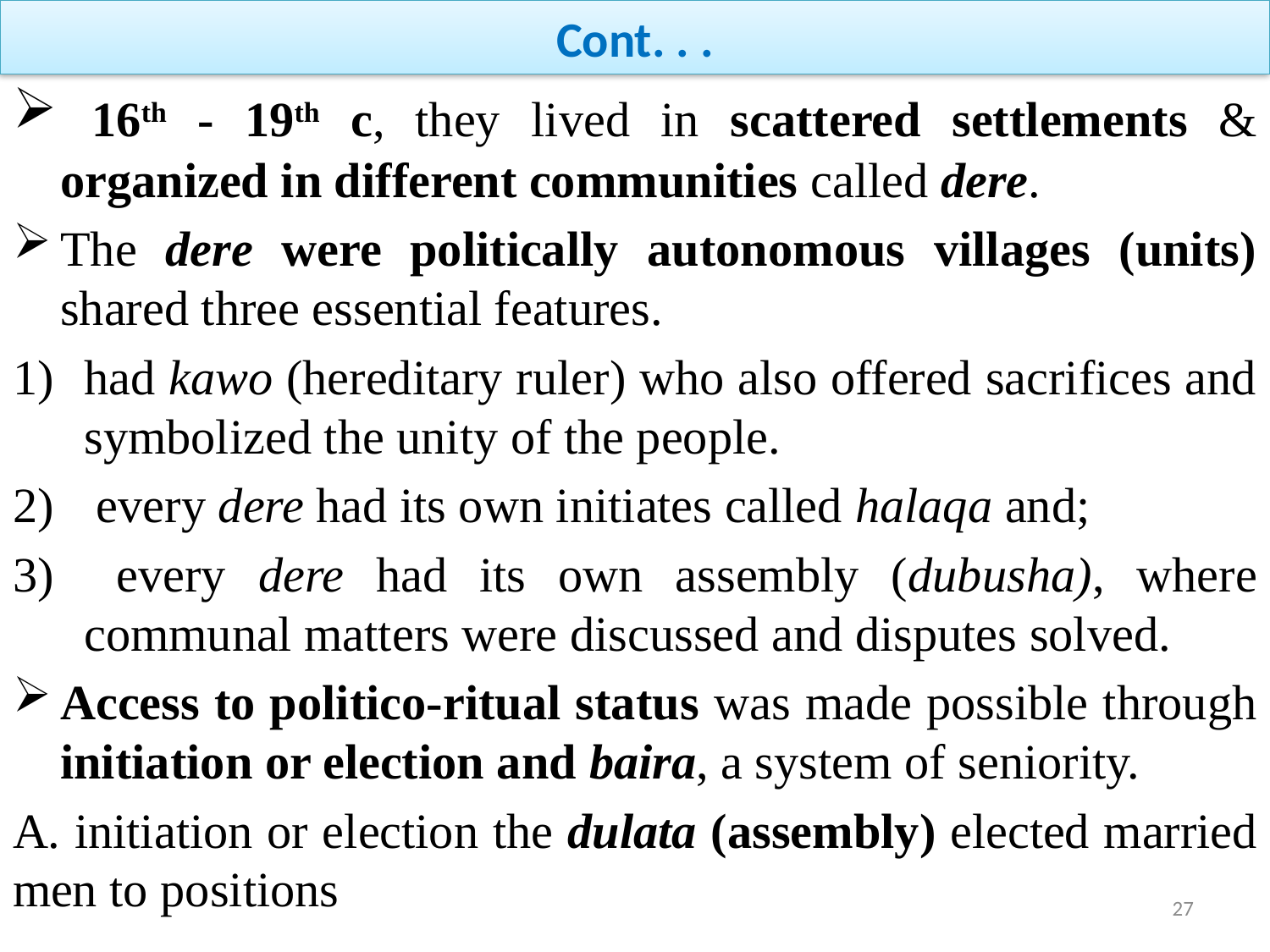

# Cont. . .
 16th - 19th c, they lived in scattered settlements & organized in different communities called dere.
The dere were politically autonomous villages (units) shared three essential features.
had kawo (hereditary ruler) who also offered sacrifices and symbolized the unity of the people.
 every dere had its own initiates called halaqa and;
 every dere had its own assembly (dubusha), where communal matters were discussed and disputes solved.
Access to politico-ritual status was made possible through initiation or election and baira, a system of seniority.
A. initiation or election the dulata (assembly) elected married men to positions

27